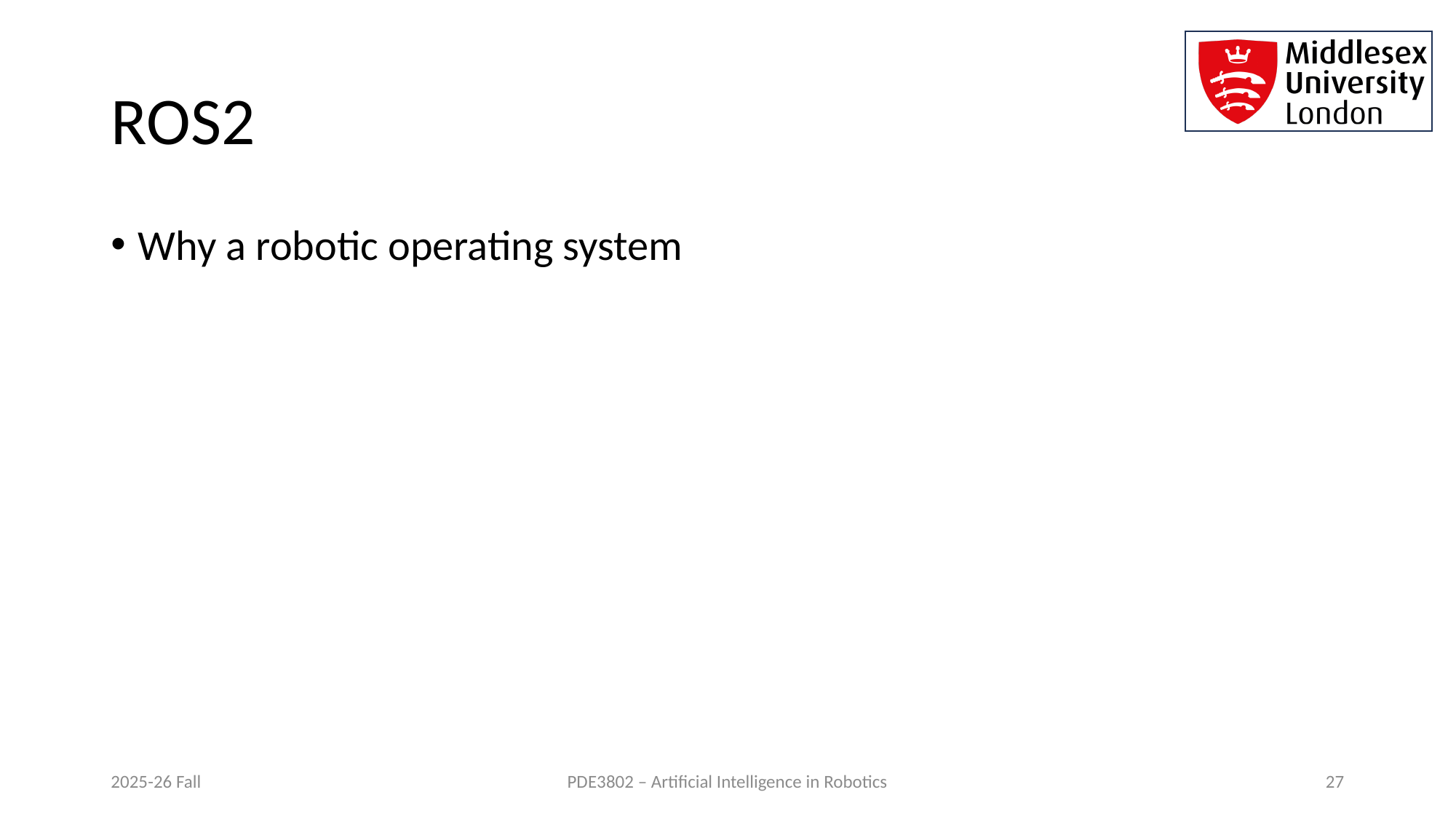

# ROS2
Why a robotic operating system
2025-26 Fall
PDE3802 – Artificial Intelligence in Robotics
27